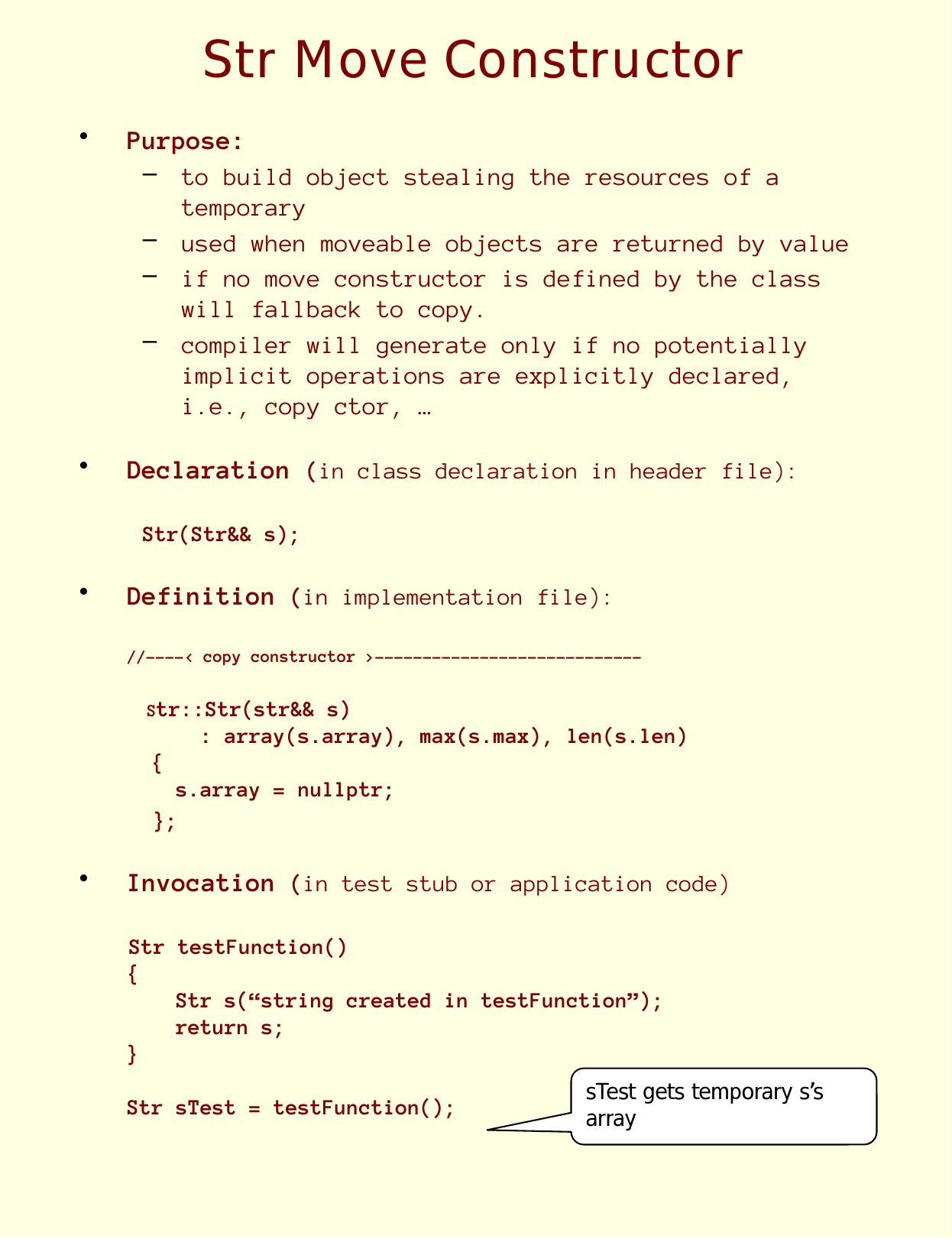

# Str Move Constructor
Purpose:
to build object stealing the resources of a temporary
used when moveable objects are returned by value
if no move constructor is defined by the class will fallback to copy.
compiler will generate only if no potentially implicit operations are explicitly declared, i.e., copy ctor, …
Declaration (in class declaration in header file):
Str(Str&& s);
Definition (in implementation file):
      //----< copy constructor >----------------------------

       Str::Str(str&& s)
      : array(s.array), max(s.max), len(s.len)
  {
    s.array = nullptr;
      };
Invocation (in test stub or application code)
    Str testFunction()
{
    Str s(“string created in testFunction”);
    return s;
}
Str sTest = testFunction();
sTest gets temporary s’s array
Chapter 4 - Abstract Data Types
23